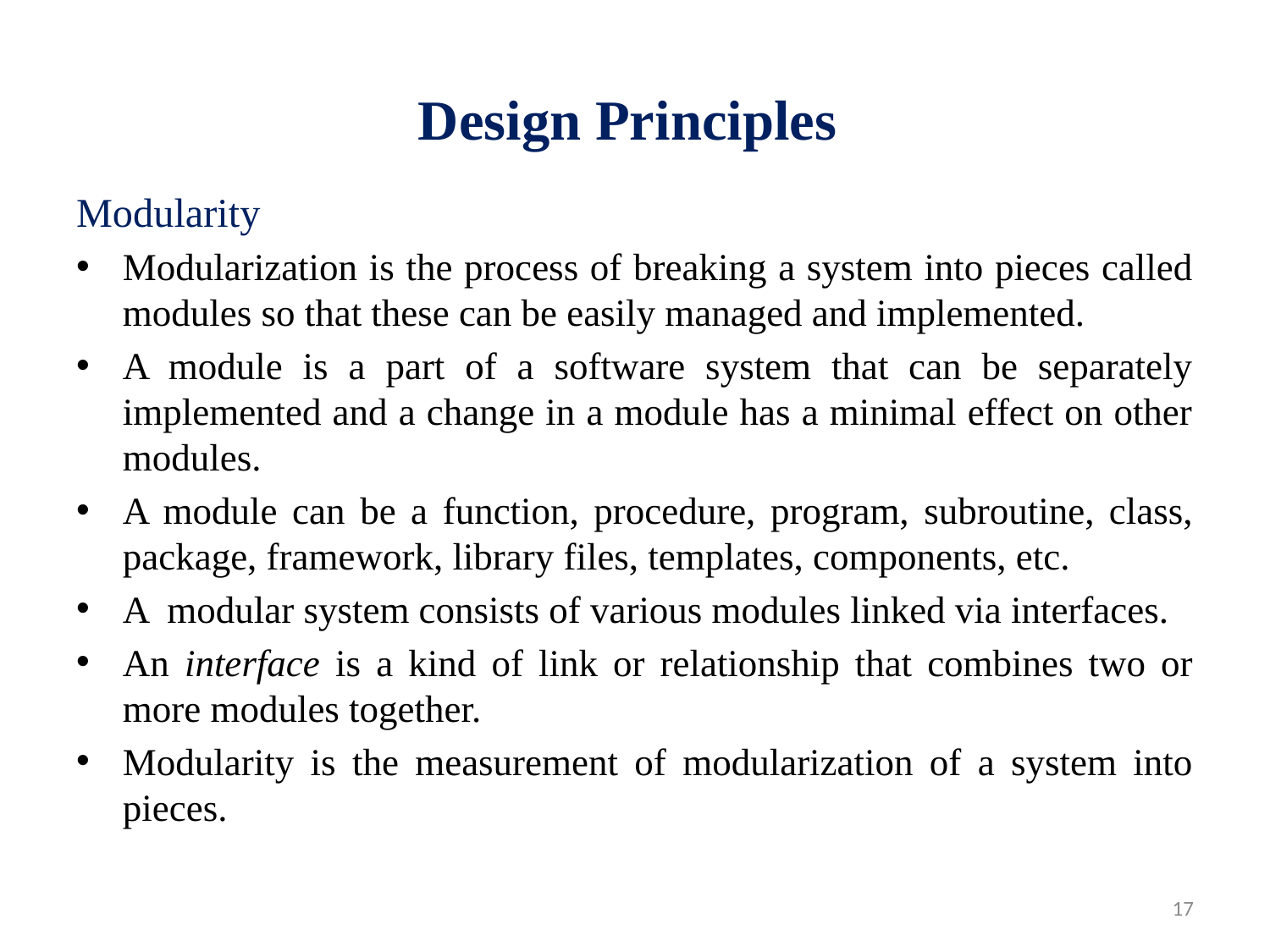

# Design Principles
Modularity
Modularization is the process of breaking a system into pieces called modules so that these can be easily managed and implemented.
A module is a part of a software system that can be separately implemented and a change in a module has a minimal effect on other modules.
A module can be a function, procedure, program, subroutine, class, package, framework, library files, templates, components, etc.
A  modular system consists of various modules linked via interfaces.
An interface is a kind of link or relationship that combines two or more modules together.
Modularity is the measurement of modularization of a system into pieces.

17